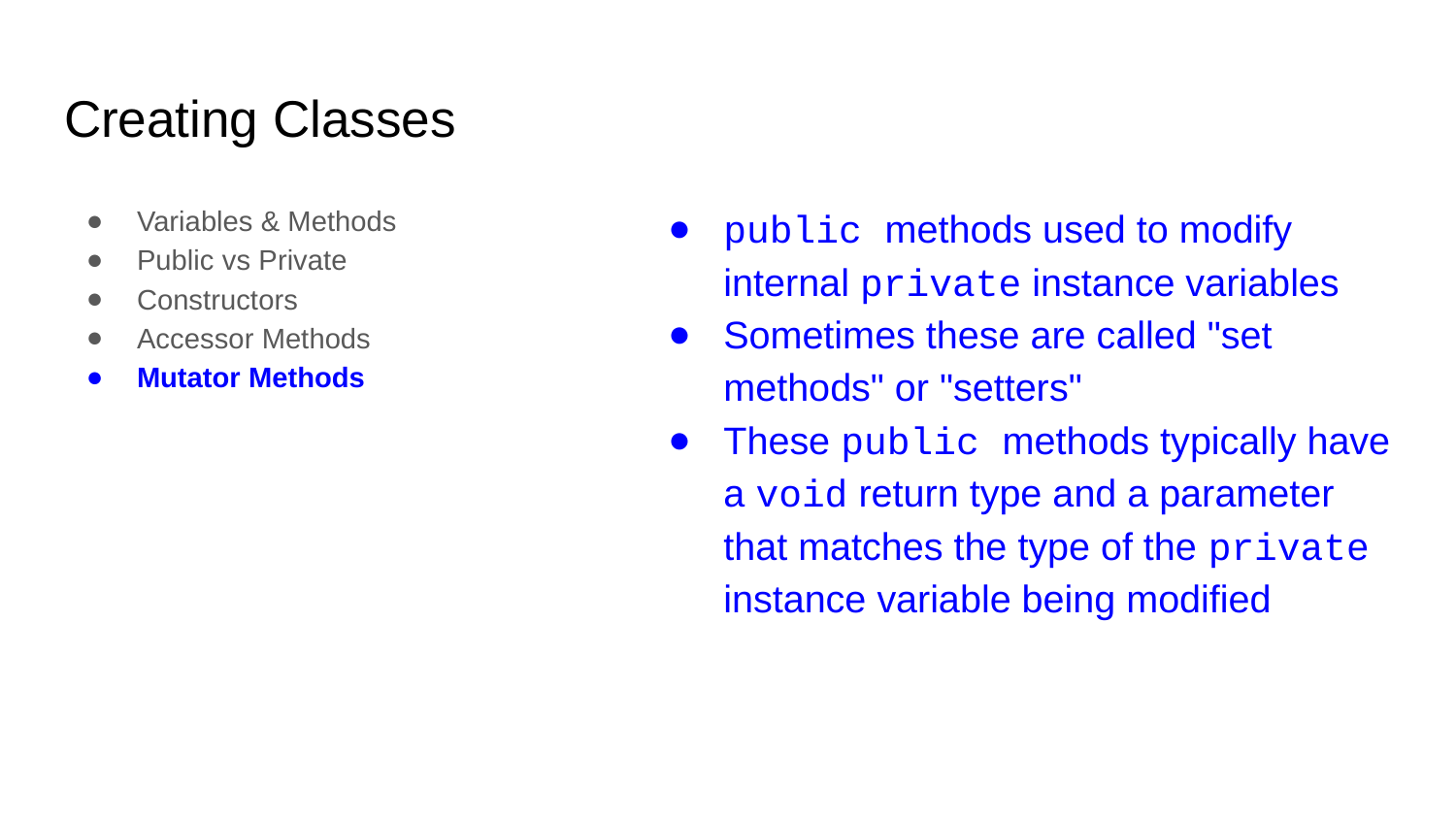

# Creating Classes
Variables & Methods
Public vs Private
Constructors
Accessor Methods
Mutator Methods
public methods used to modify internal private instance variables
Sometimes these are called "set methods" or "setters"
These public methods typically have a void return type and a parameter that matches the type of the private instance variable being modified